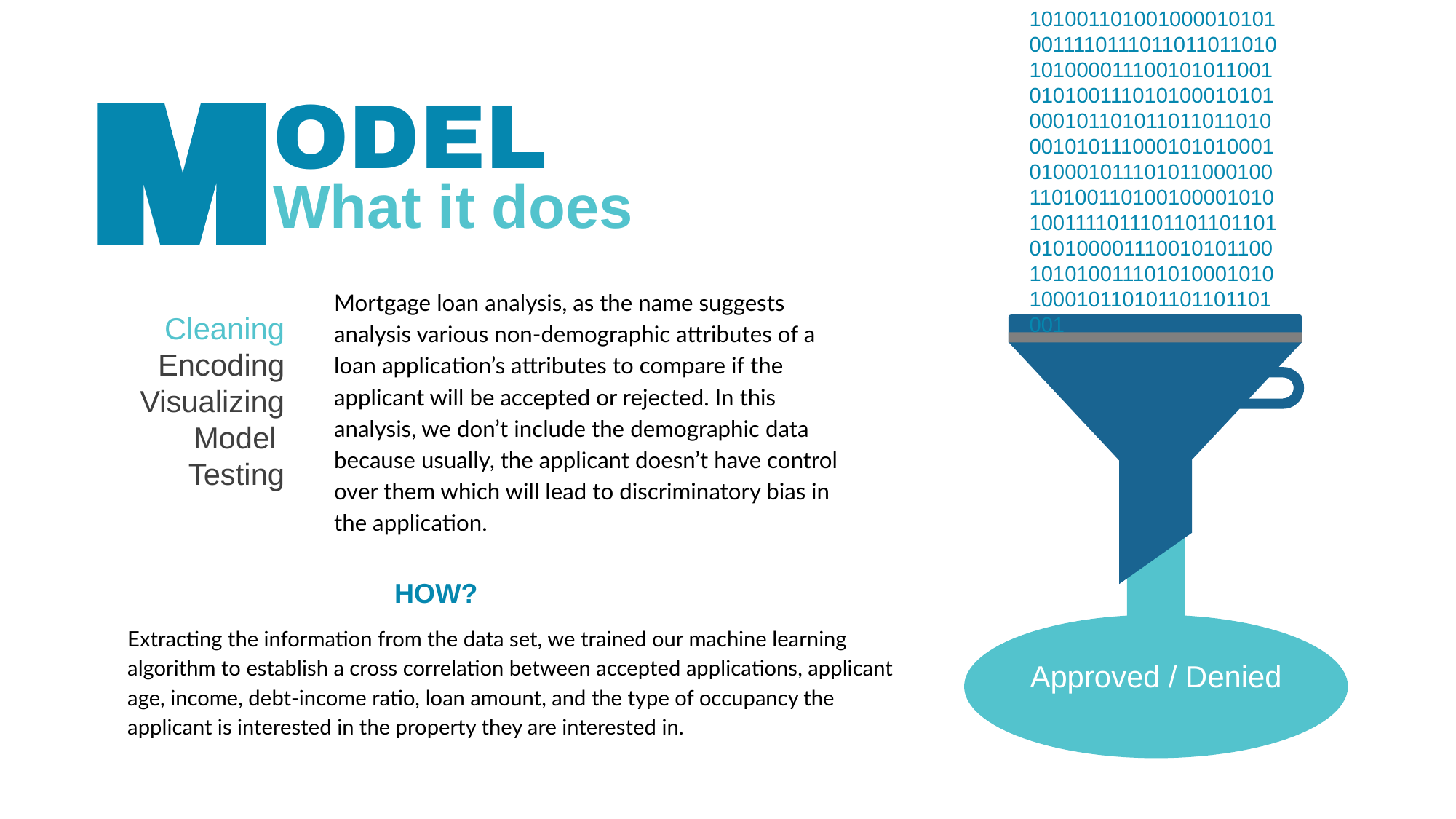

10100110100100001010100111101110110110110101010000111001010110010101001110101000101010001011010110110110100010101110001010100010100010111010110001001101001101001000010101001111011101101101101010100001110010101100101010011101010001010100010110101101101101001
M
ODEL
What it does
Mortgage loan analysis, as the name suggests analysis various non-demographic attributes of a loan application’s attributes to compare if the applicant will be accepted or rejected. In this analysis, we don’t include the demographic data because usually, the applicant doesn’t have control over them which will lead to discriminatory bias in the application.
Cleaning
Encoding
Visualizing
Model
Testing

HOW?
Extracting the information from the data set, we trained our machine learning algorithm to establish a cross correlation between accepted applications, applicant age, income, debt-income ratio, loan amount, and the type of occupancy the applicant is interested in the property they are interested in.

Approved / Denied